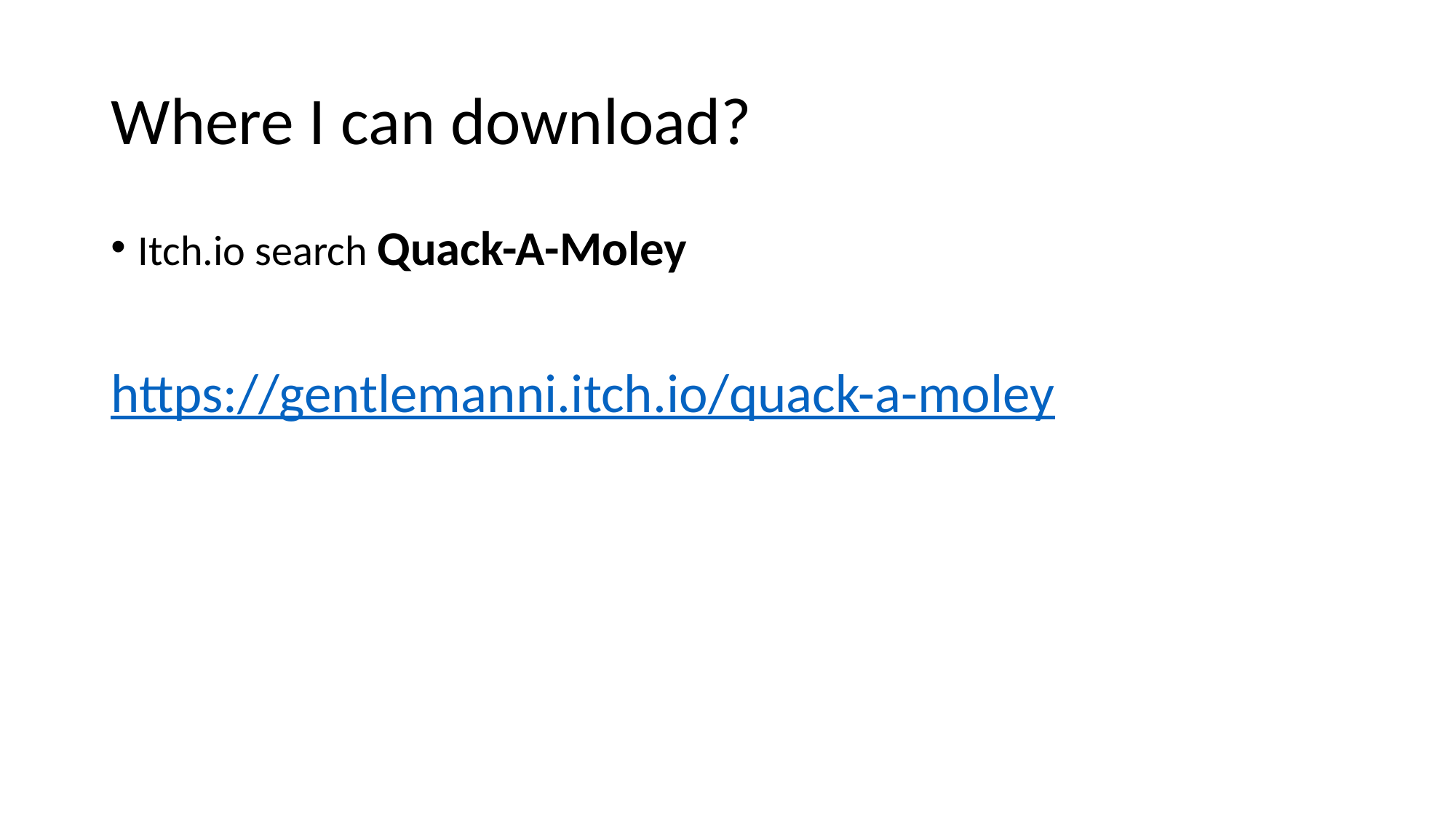

# Where I can download?
Itch.io search Quack-A-Moley

https://gentlemanni.itch.io/quack-a-moley